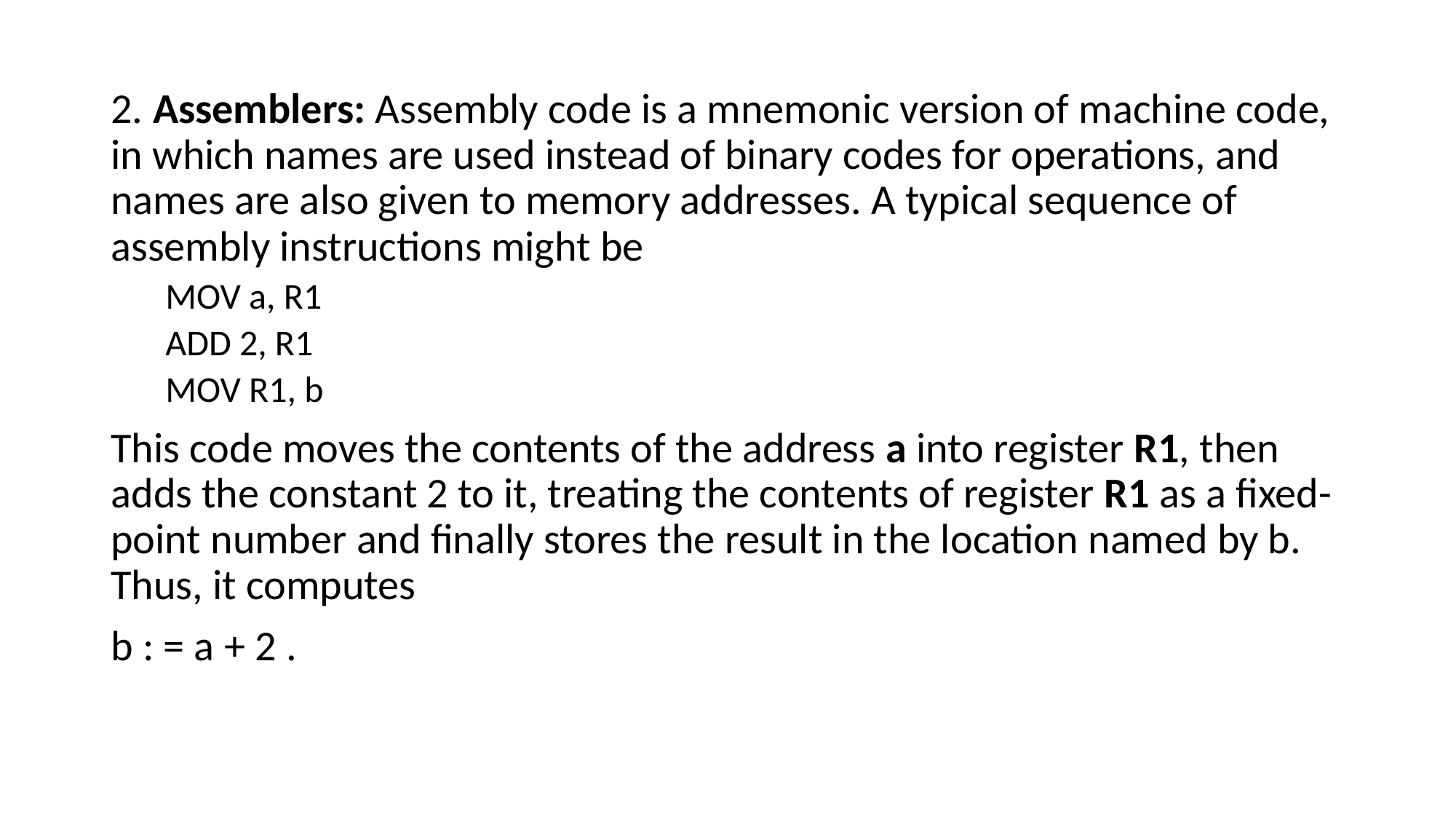

2. Assemblers: Assembly code is a mnemonic version of machine code, in which names are used instead of binary codes for operations, and names are also given to memory addresses. A typical sequence of assembly instructions might be
MOV a, R1
ADD 2, R1
MOV R1, b
This code moves the contents of the address a into register R1, then adds the constant 2 to it, treating the contents of register R1 as a fixed-point number and finally stores the result in the location named by b. Thus, it computes
b : = a + 2 .